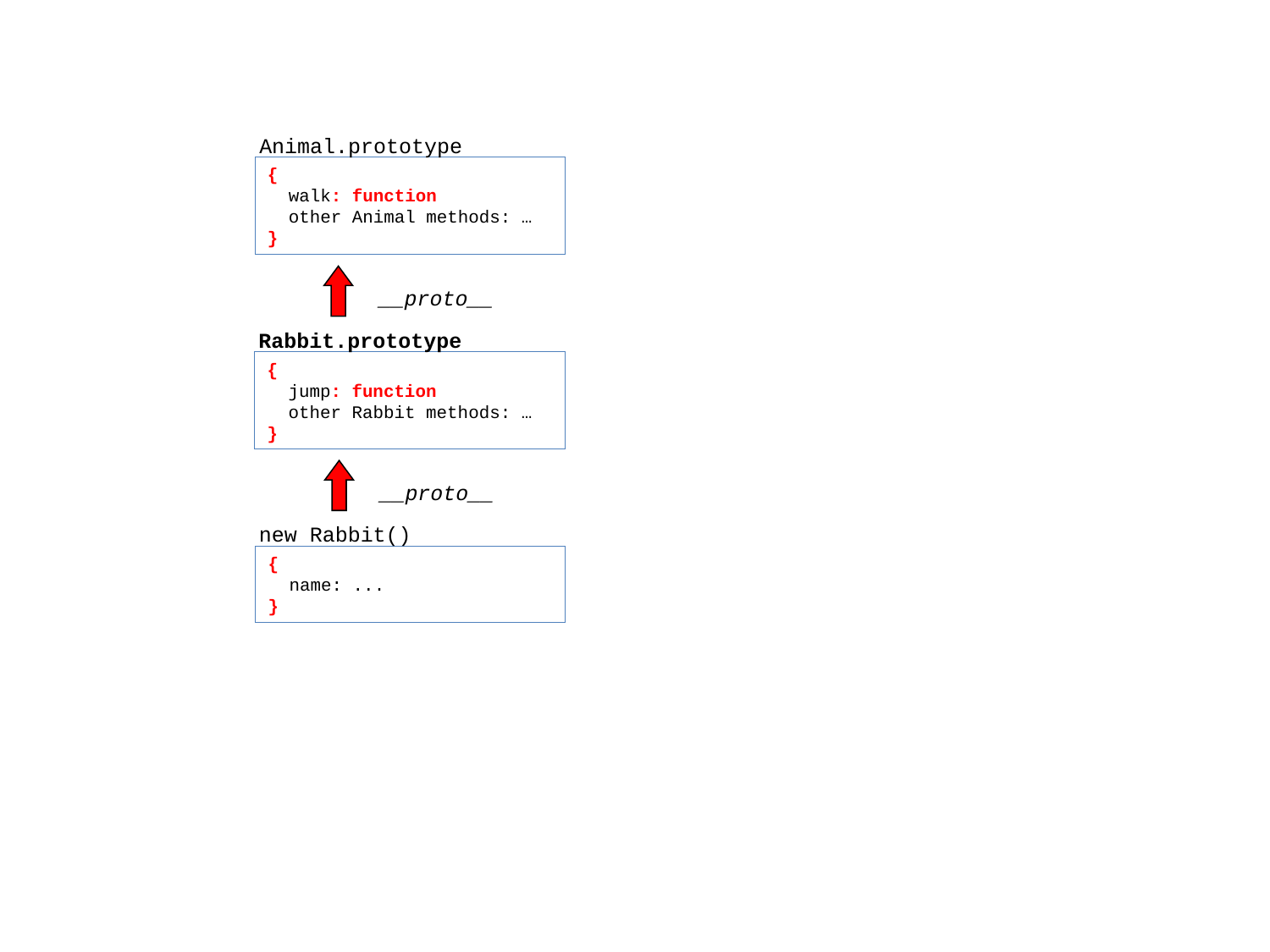

Animal.prototype
{
  walk: function
  other Animal methods: …
}
__proto__
Rabbit.prototype
{
  jump: function
  other Rabbit methods: …
}
__proto__
new Rabbit()
{
  name: ...
}